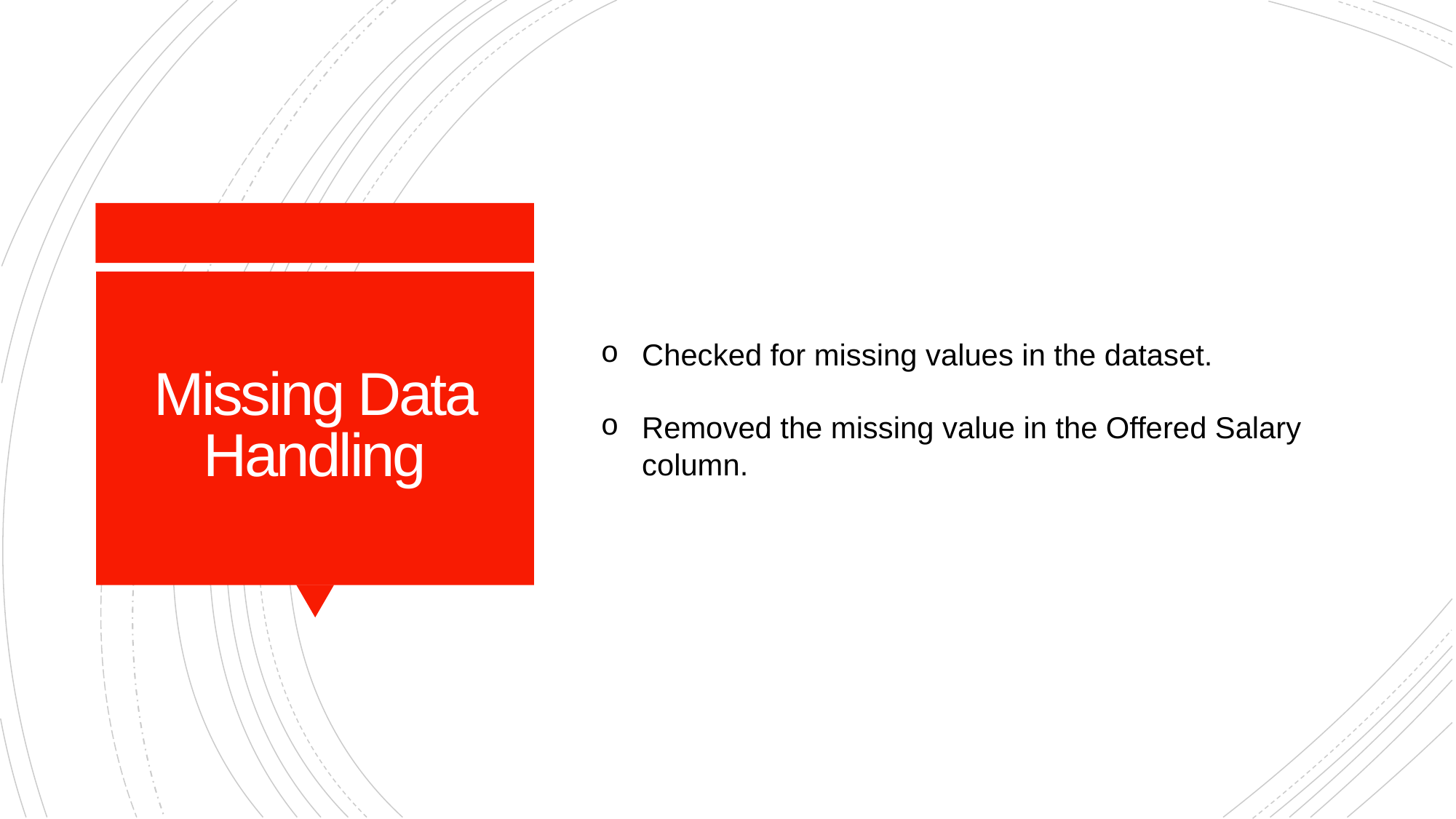

# Missing Data Handling
Checked for missing values in the dataset.

Removed the missing value in the Offered Salary column.